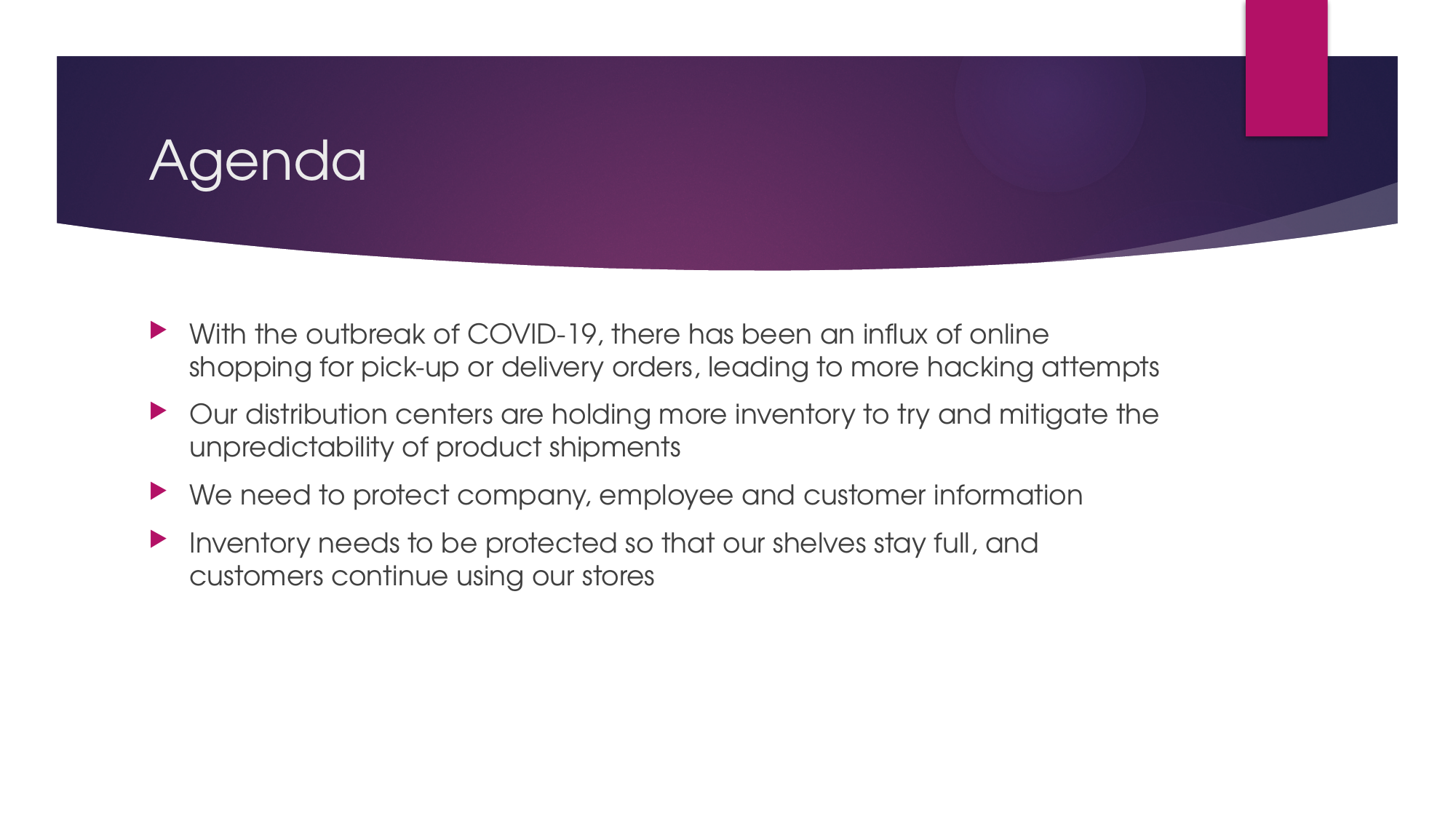

# Agenda
With the outbreak of COVID-19, there has been an influx of online shopping for pick-up or delivery orders, leading to more hacking attempts
Our distribution centers are holding more inventory to try and mitigate the unpredictability of product shipments
We need to protect company, employee and customer information
Inventory needs to be protected so that our shelves stay full, and customers continue using our stores